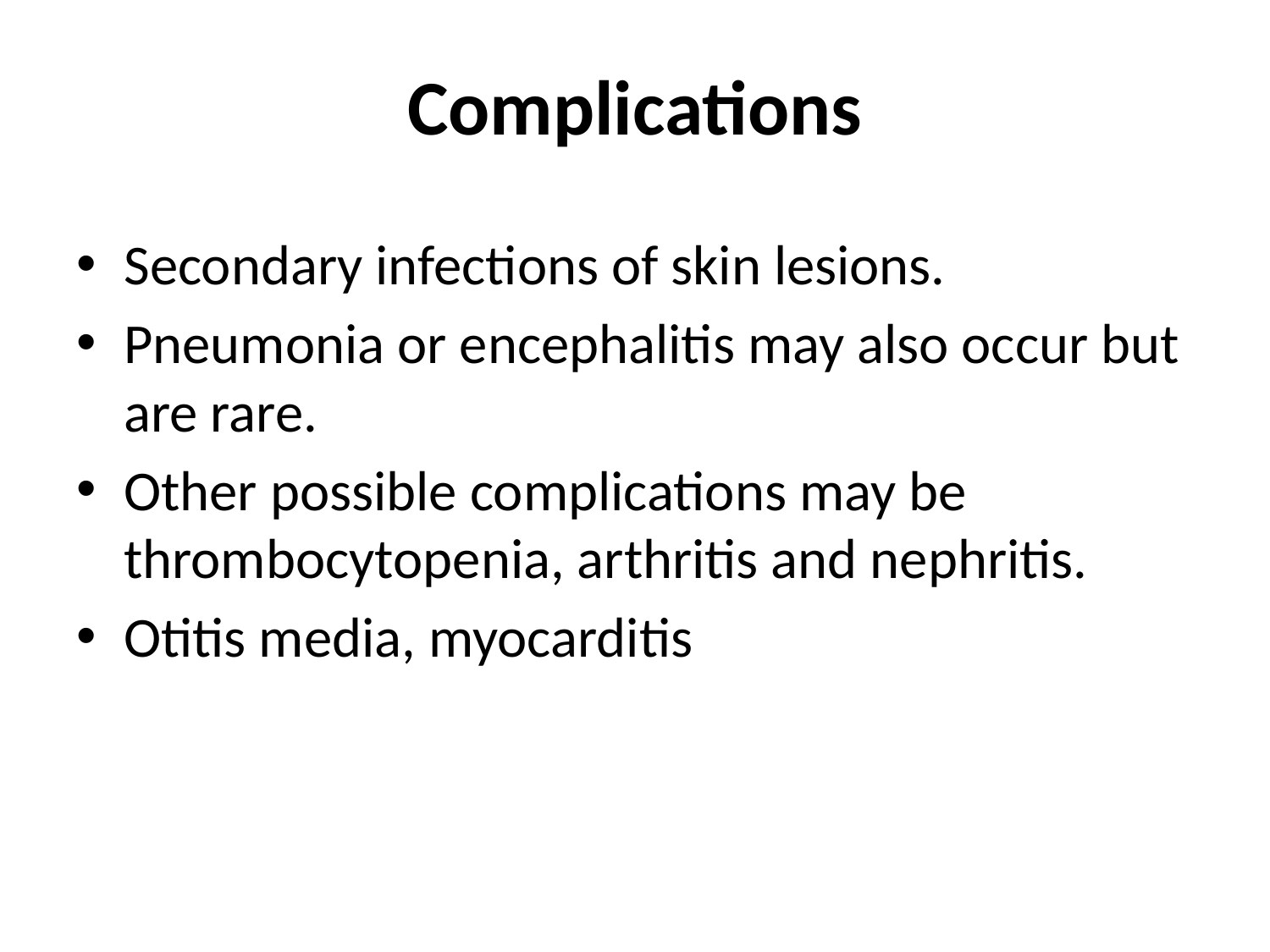

# Complications
Secondary infections of skin lesions.
Pneumonia or encephalitis may also occur but are rare.
Other possible complications may be thrombocytopenia, arthritis and nephritis.
Otitis media, myocarditis